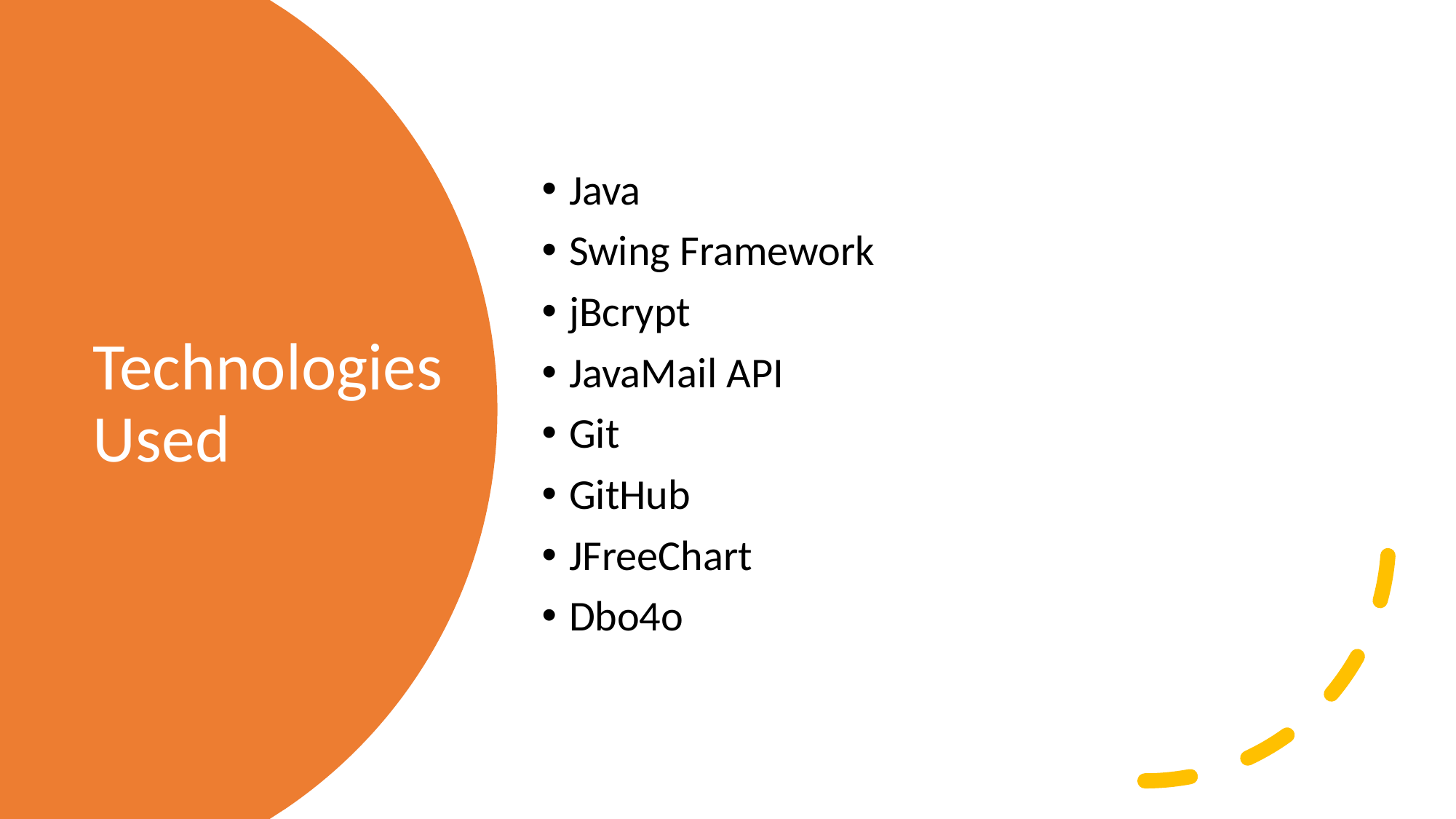

Java
Swing Framework
jBcrypt
JavaMail API
Git
GitHub
JFreeChart
Dbo4o
# Technologies Used